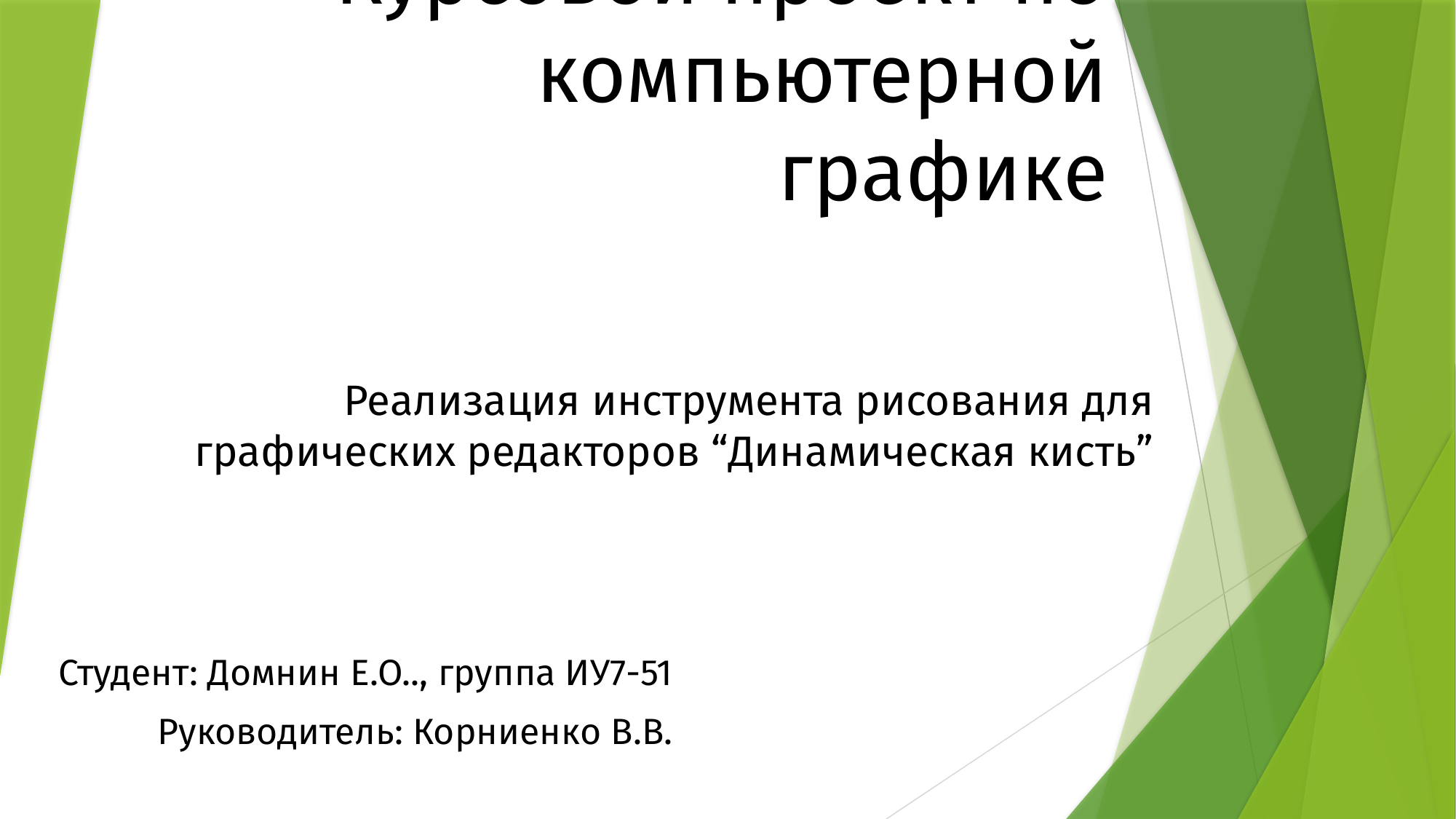

# Курсовой проект по компьютерной графике
Реализация инструмента рисования для графических редакторов “Динамическая кисть”
Студент: Домнин Е.О.., группа ИУ7-51
Руководитель: Корниенко В.В.